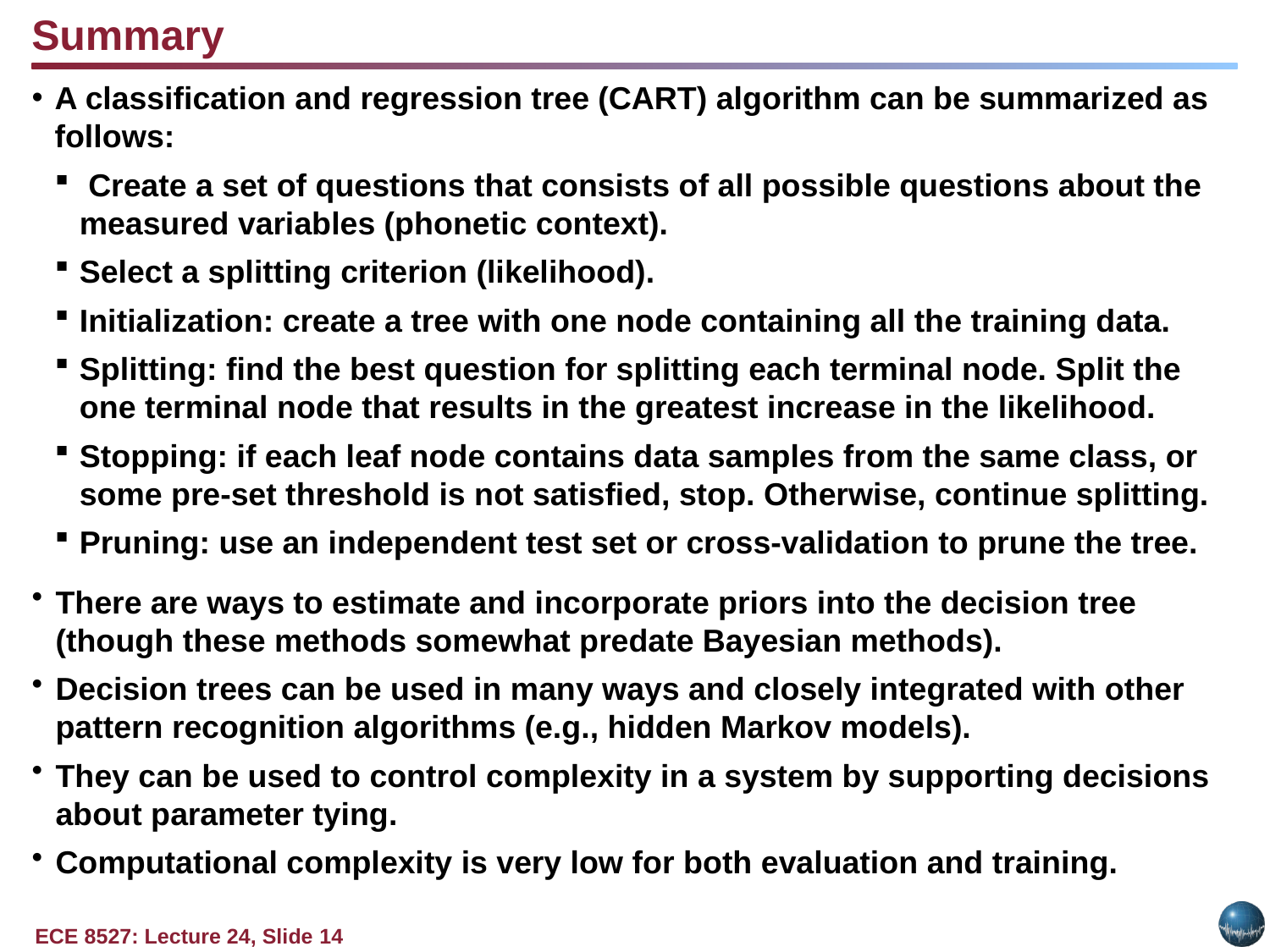

Summary
A classification and regression tree (CART) algorithm can be summarized as follows:
 Create a set of questions that consists of all possible questions about the measured variables (phonetic context).
Select a splitting criterion (likelihood).
Initialization: create a tree with one node containing all the training data.
Splitting: find the best question for splitting each terminal node. Split the one terminal node that results in the greatest increase in the likelihood.
Stopping: if each leaf node contains data samples from the same class, or some pre-set threshold is not satisfied, stop. Otherwise, continue splitting.
Pruning: use an independent test set or cross-validation to prune the tree.
There are ways to estimate and incorporate priors into the decision tree (though these methods somewhat predate Bayesian methods).
Decision trees can be used in many ways and closely integrated with other pattern recognition algorithms (e.g., hidden Markov models).
They can be used to control complexity in a system by supporting decisions about parameter tying.
Computational complexity is very low for both evaluation and training.